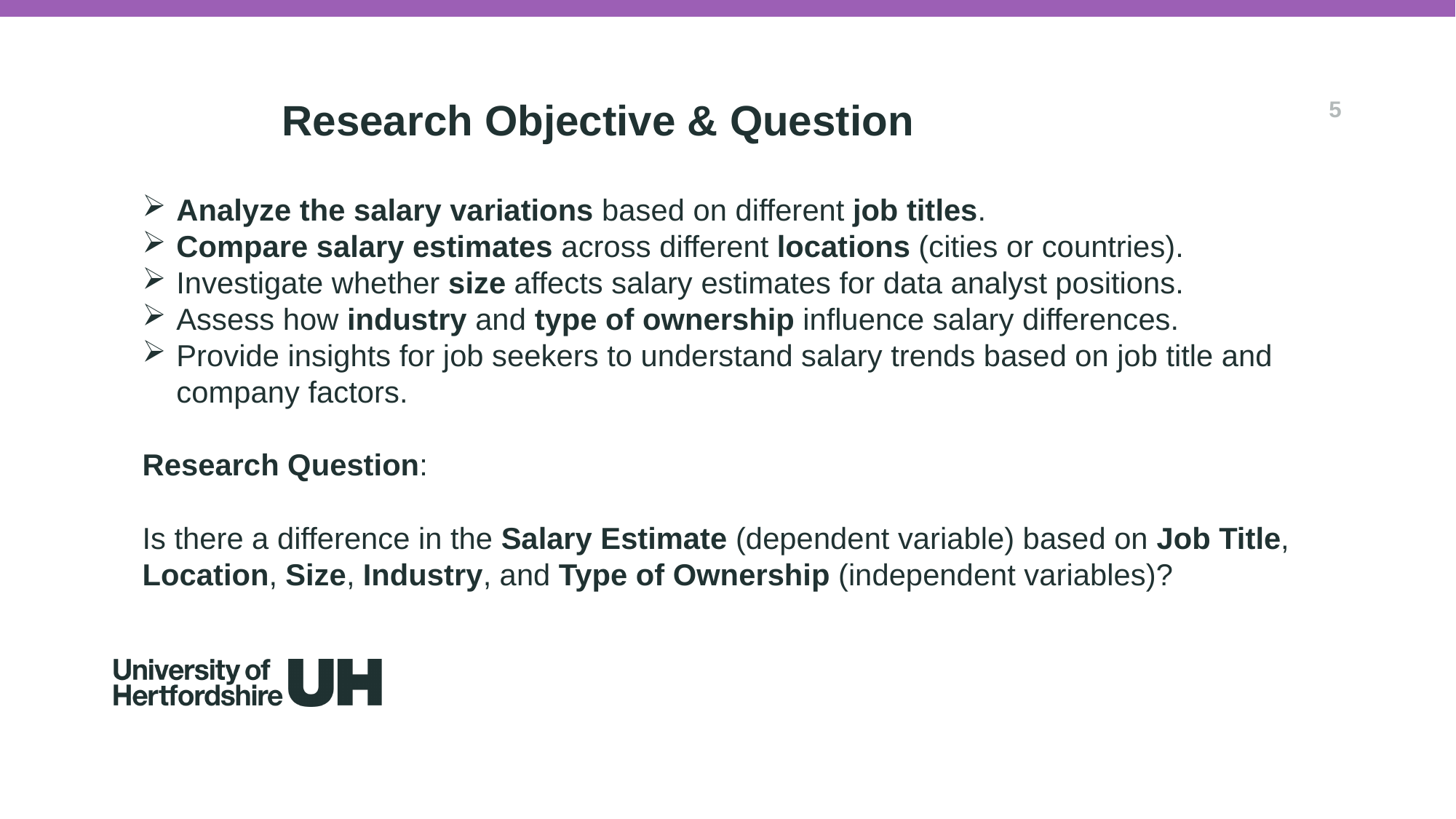

Research Objective & Question

5
Analyze the salary variations based on different job titles.
Compare salary estimates across different locations (cities or countries).
Investigate whether size affects salary estimates for data analyst positions.
Assess how industry and type of ownership influence salary differences.
Provide insights for job seekers to understand salary trends based on job title and company factors.

Research Question:

Is there a difference in the Salary Estimate (dependent variable) based on Job Title, Location, Size, Industry, and Type of Ownership (independent variables)?